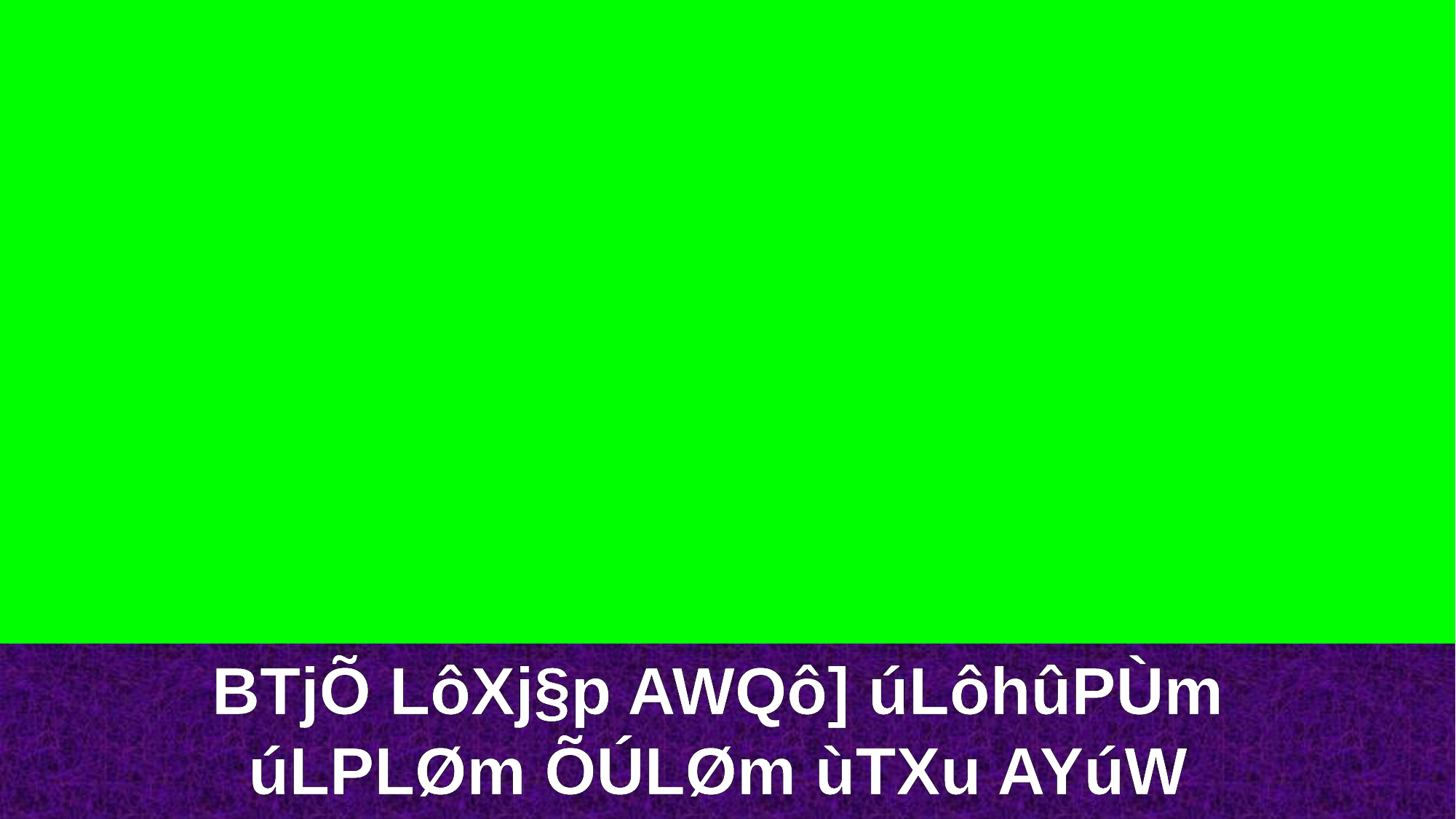

BTjÕ LôXj§p AWQô] úLôhûPÙm
úLPLØm ÕÚLØm ùTXu AYúW